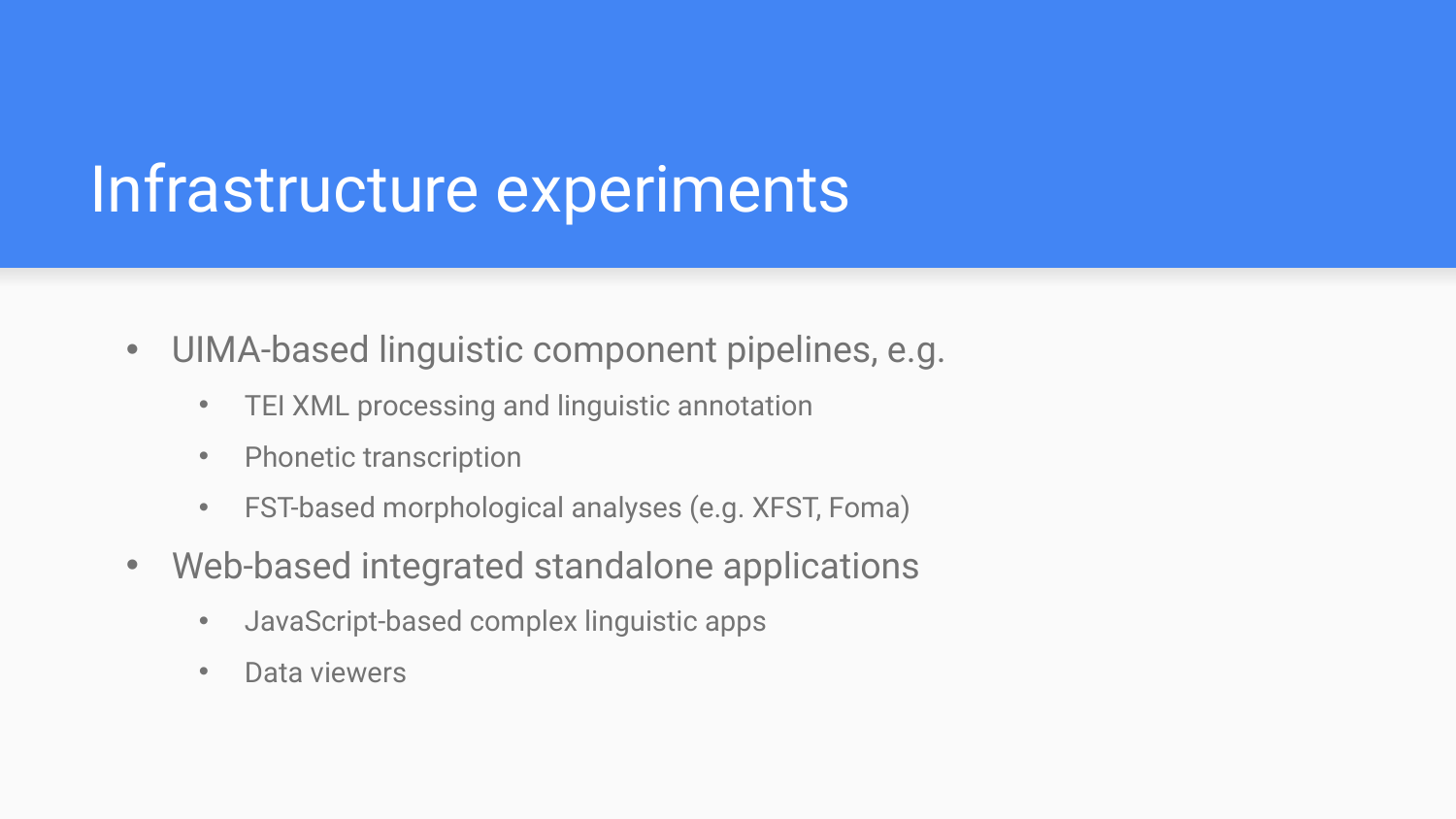

# Infrastructure experiments
UIMA-based linguistic component pipelines, e.g.
TEI XML processing and linguistic annotation
Phonetic transcription
FST-based morphological analyses (e.g. XFST, Foma)
Web-based integrated standalone applications
JavaScript-based complex linguistic apps
Data viewers